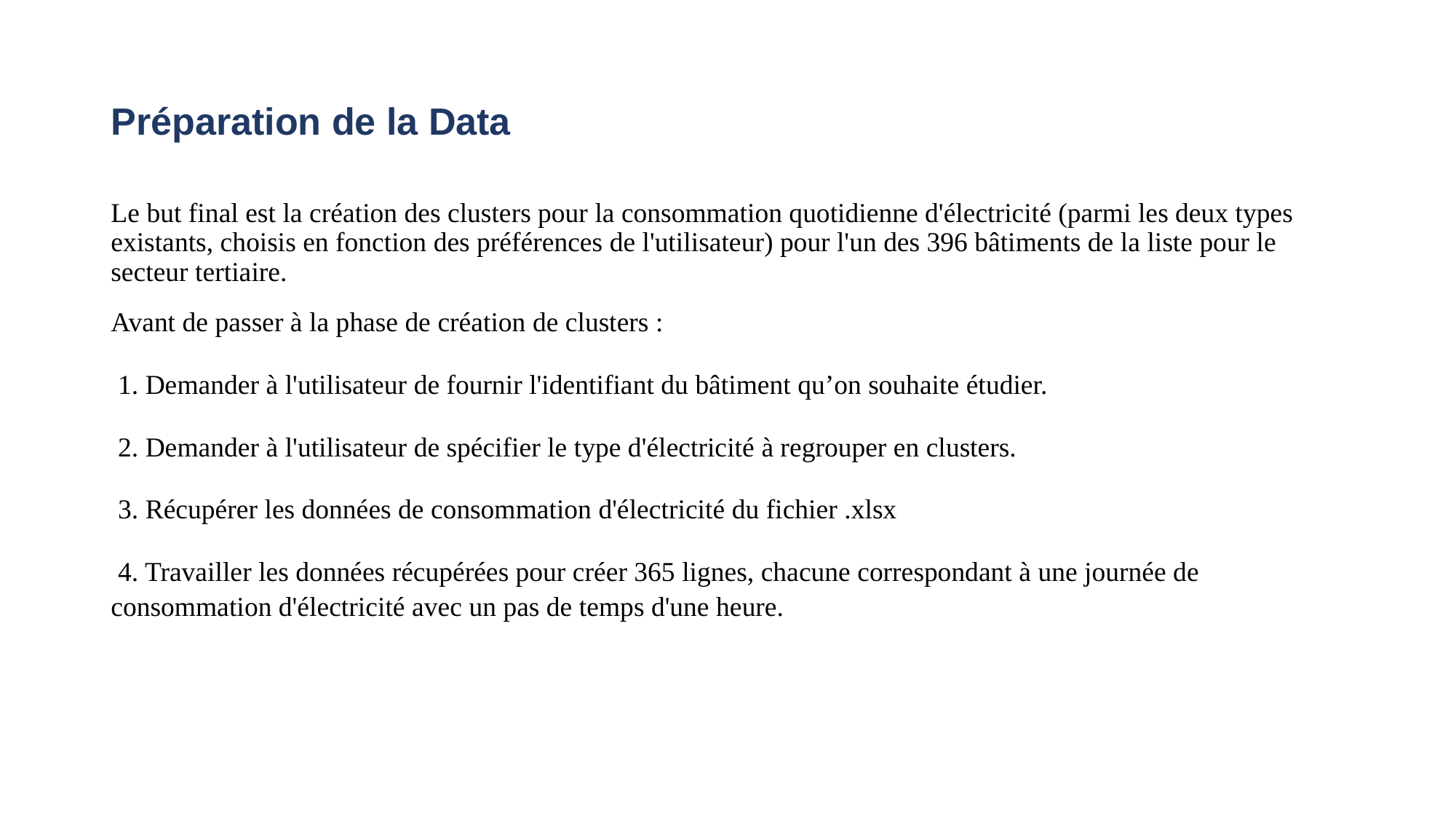

# Préparation de la Data
Le but final est la création des clusters pour la consommation quotidienne d'électricité (parmi les deux types existants, choisis en fonction des préférences de l'utilisateur) pour l'un des 396 bâtiments de la liste pour le secteur tertiaire.
Avant de passer à la phase de création de clusters :
 1. Demander à l'utilisateur de fournir l'identifiant du bâtiment qu’on souhaite étudier.
 2. Demander à l'utilisateur de spécifier le type d'électricité à regrouper en clusters.
 3. Récupérer les données de consommation d'électricité du fichier .xlsx
 4. Travailler les données récupérées pour créer 365 lignes, chacune correspondant à une journée de consommation d'électricité avec un pas de temps d'une heure.